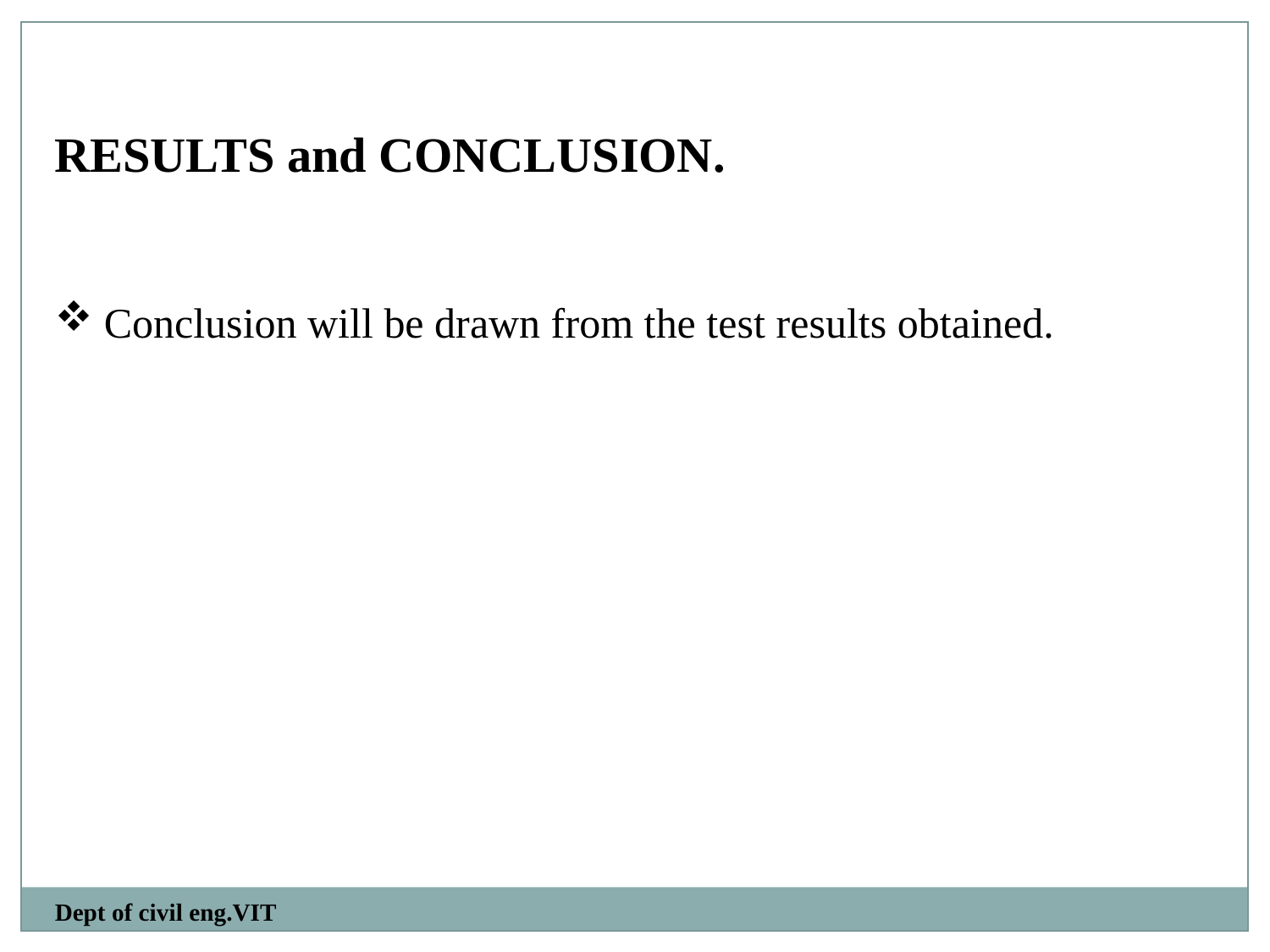

RESULTS and CONCLUSION.

 Conclusion will be drawn from the test results obtained.

Dept of civil eng.VIT